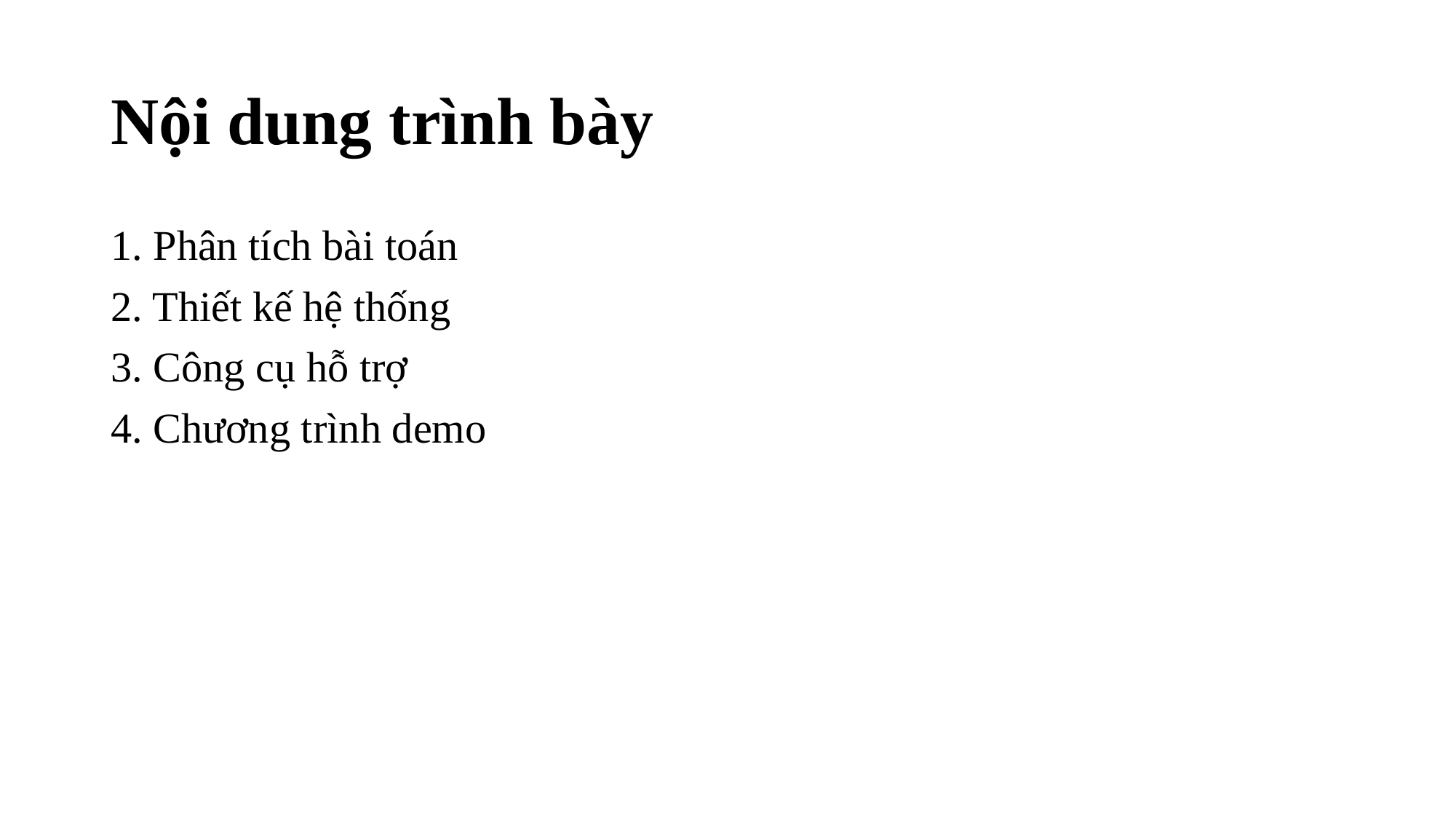

# Nội dung trình bày
1. Phân tích bài toán
2. Thiết kế hệ thống
3. Công cụ hỗ trợ
4. Chương trình demo